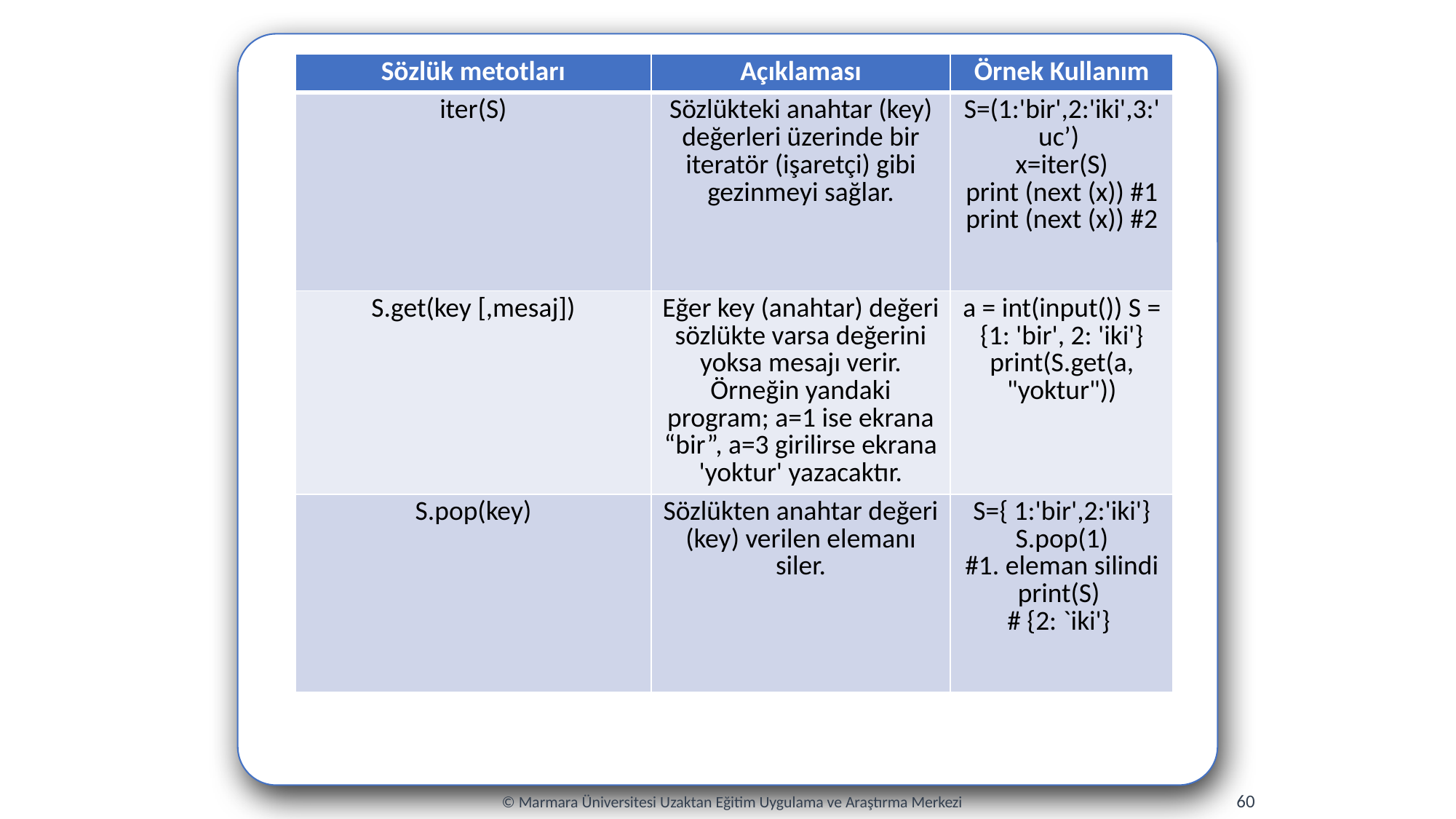

| Sözlük metotları | Açıklaması | Örnek Kullanım |
| --- | --- | --- |
| iter(S) | Sözlükteki anahtar (key) değerleri üzerinde bir iteratör (işaretçi) gibi gezinmeyi sağlar. | S=(1:'bir',2:'iki',3:'uc’) x=iter(S) print (next (x)) #1 print (next (x)) #2 |
| S.get(key [,mesaj]) | Eğer key (anahtar) değeri sözlükte varsa değerini yoksa mesajı verir. Örneğin yandaki program; a=1 ise ekrana “bir”, a=3 girilirse ekrana 'yoktur' yazacaktır. | a = int(input()) S = {1: 'bir', 2: 'iki'} print(S.get(a, "yoktur")) |
| S.pop(key) | Sözlükten anahtar değeri (key) verilen elemanı siler. | S={ 1:'bir',2:'iki'} S.pop(1) #1. eleman silindi print(S) # {2: `iki'} |
60
© Marmara Üniversitesi Uzaktan Eğitim Uygulama ve Araştırma Merkezi